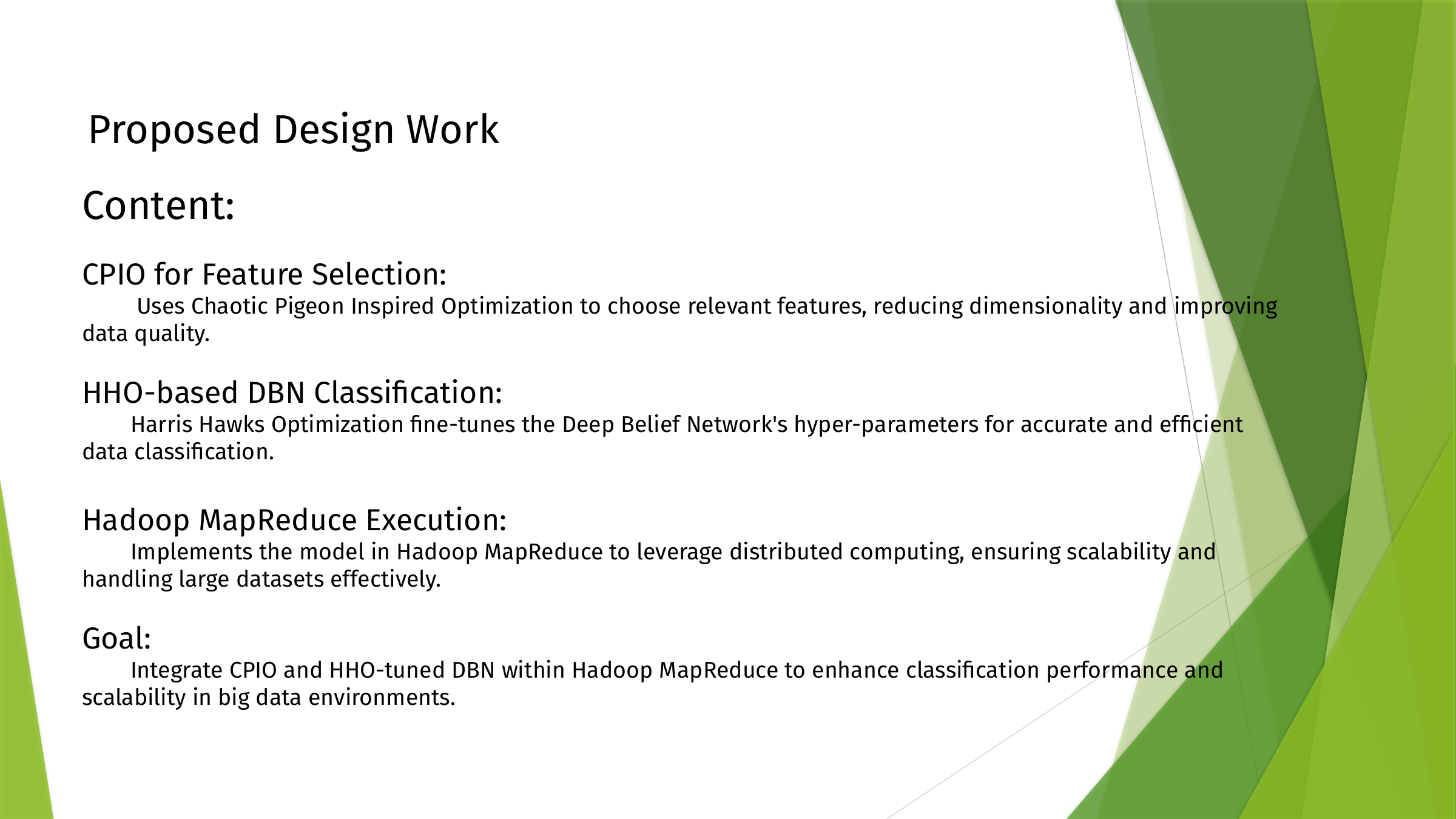

Proposed Design Work

Content:

CPIO for Feature Selection:
         Uses Chaotic Pigeon Inspired Optimization to choose relevant features, reducing dimensionality and improving data quality.

HHO-based DBN Classification:
        Harris Hawks Optimization fine-tunes the Deep Belief Network's hyper-parameters for accurate and efficient data classification.

Hadoop MapReduce Execution:
        Implements the model in Hadoop MapReduce to leverage distributed computing, ensuring scalability and handling large datasets effectively.

Goal:
        Integrate CPIO and HHO-tuned DBN within Hadoop MapReduce to enhance classification performance and scalability in big data environments.